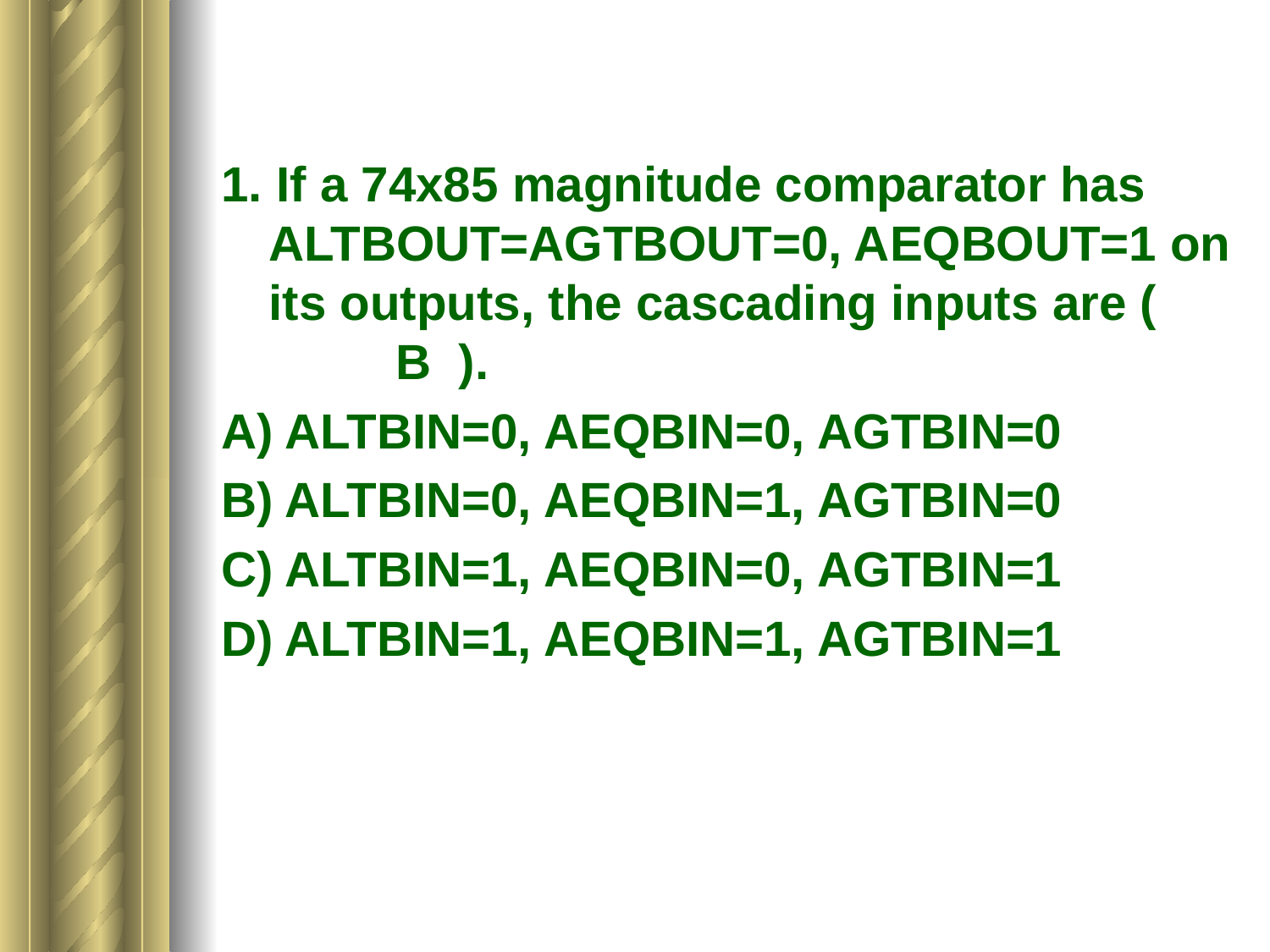

#
1. If a 74x85 magnitude comparator has ALTBOUT=AGTBOUT=0, AEQBOUT=1 on its outputs, the cascading inputs are (	B  ).
A) ALTBIN=0, AEQBIN=0, AGTBIN=0
B) ALTBIN=0, AEQBIN=1, AGTBIN=0
C) ALTBIN=1, AEQBIN=0, AGTBIN=1
D) ALTBIN=1, AEQBIN=1, AGTBIN=1